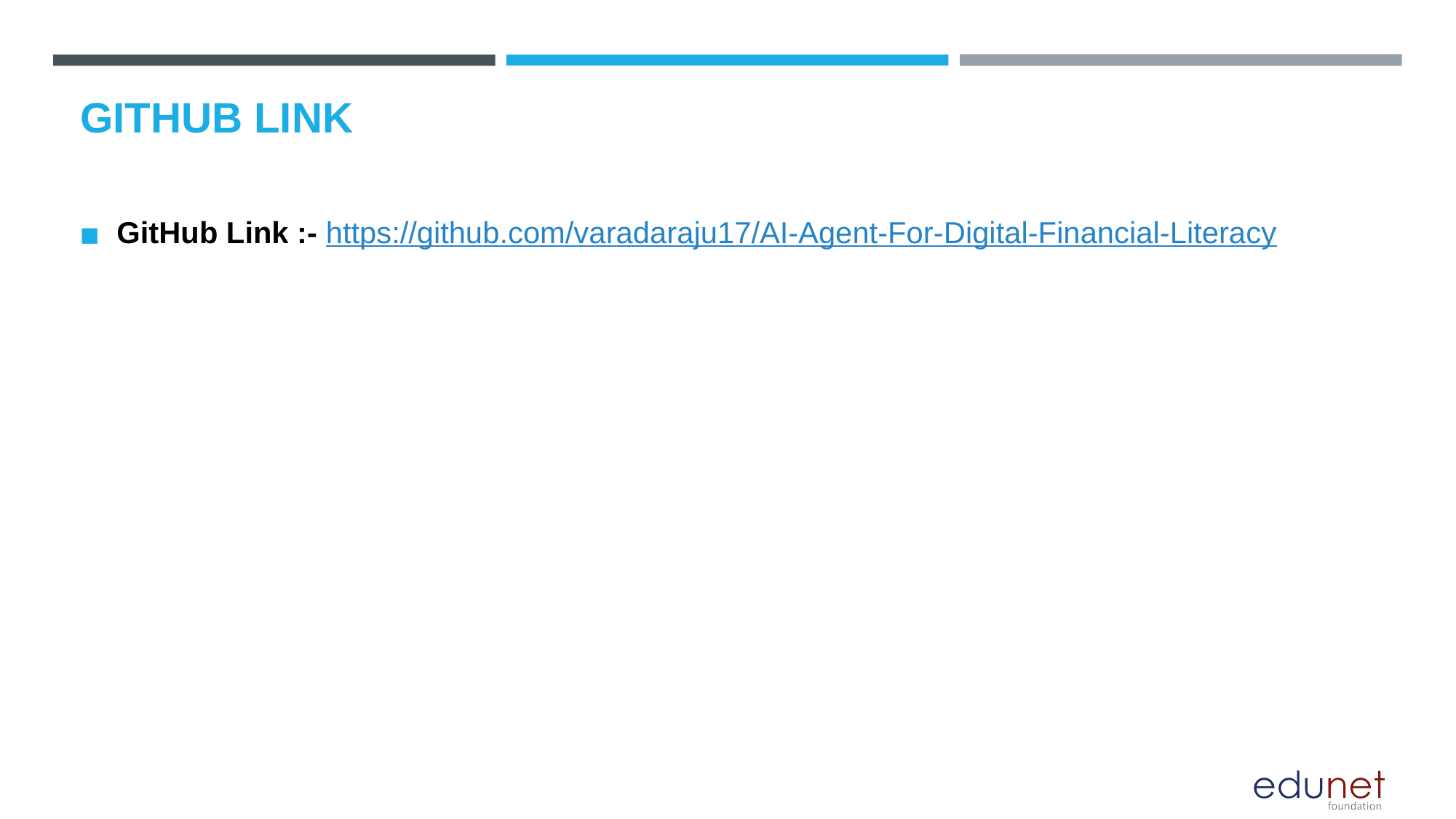

# GITHUB LINK
GitHub Link :- https://github.com/varadaraju17/AI-Agent-For-Digital-Financial-Literacy